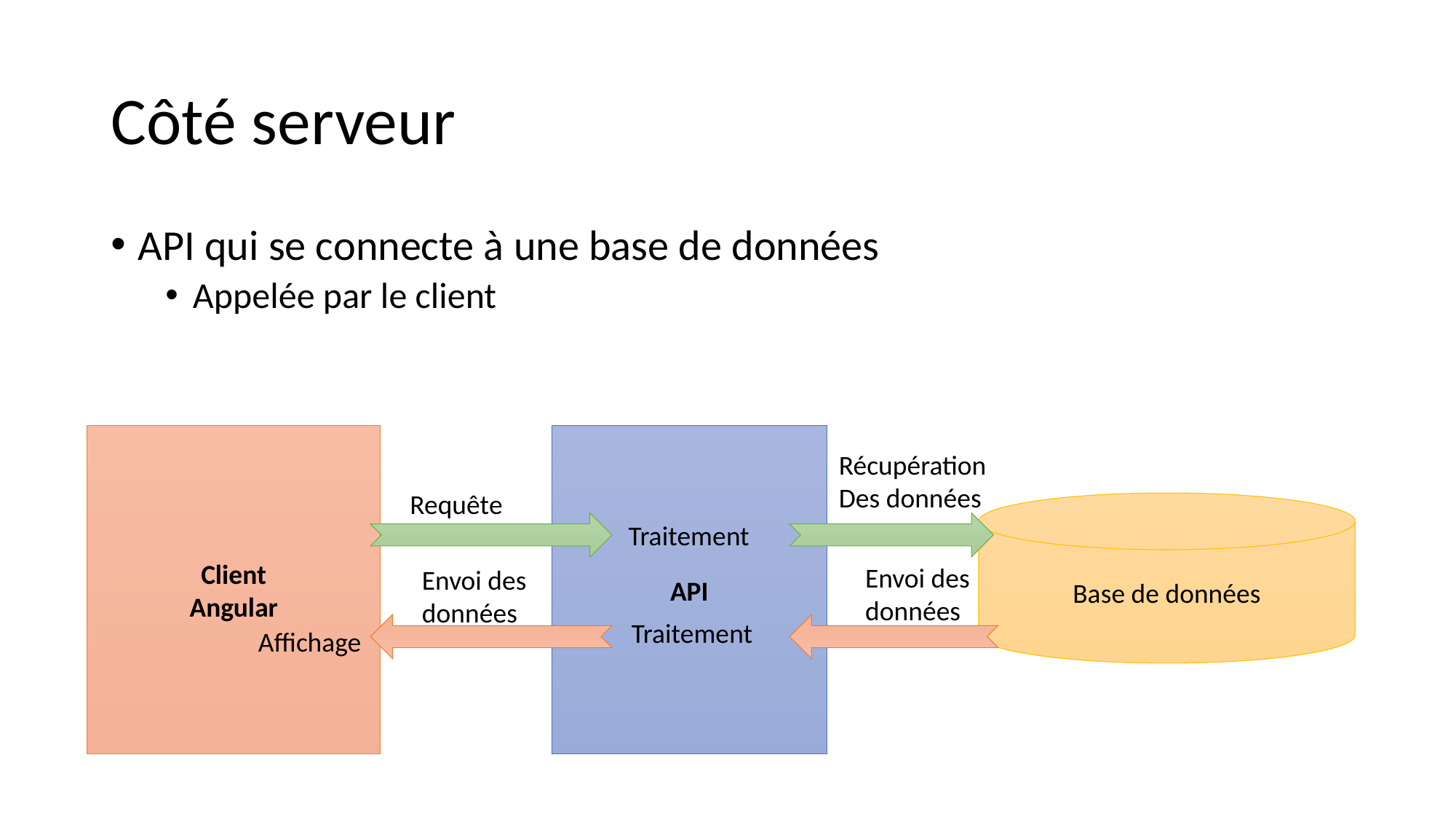

# Côté serveur
API qui se connecte à une base de données
Appelée par le client

Client
Angular
API
Récupération
Des données
Requête
Base de données

Traitement

Envoi des
données
Envoi des
données
Traitement

Affichage